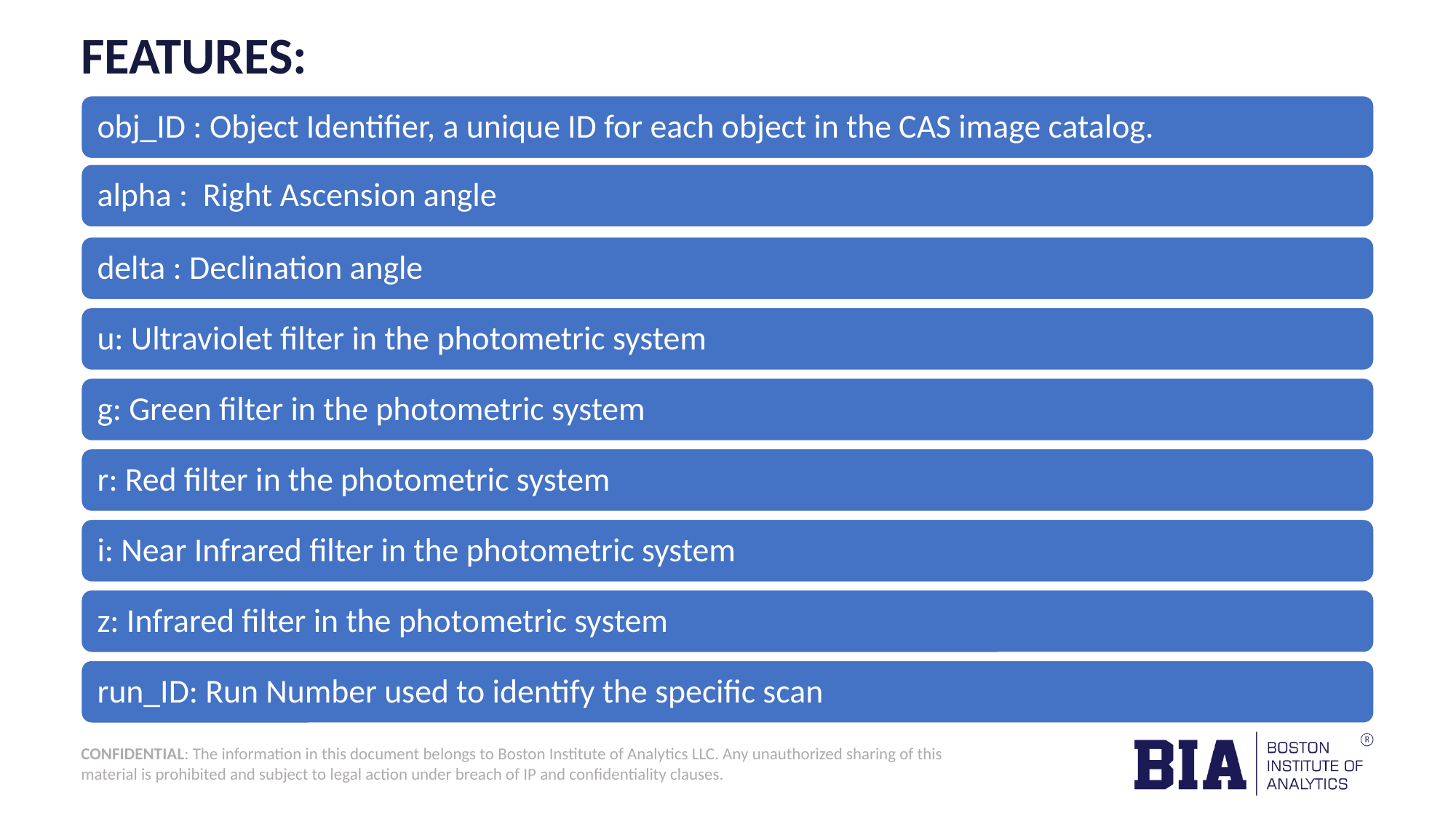

# FEATURES:
obj_ID : Object Identifier, a unique ID for each object in the CAS image catalog.
alpha :  Right Ascension angle
delta : Declination angle
u: Ultraviolet filter in the photometric system
g: Green filter in the photometric system
r: Red filter in the photometric system
i: Near Infrared filter in the photometric system
z: Infrared filter in the photometric system
run_ID: Run Number used to identify the specific scan